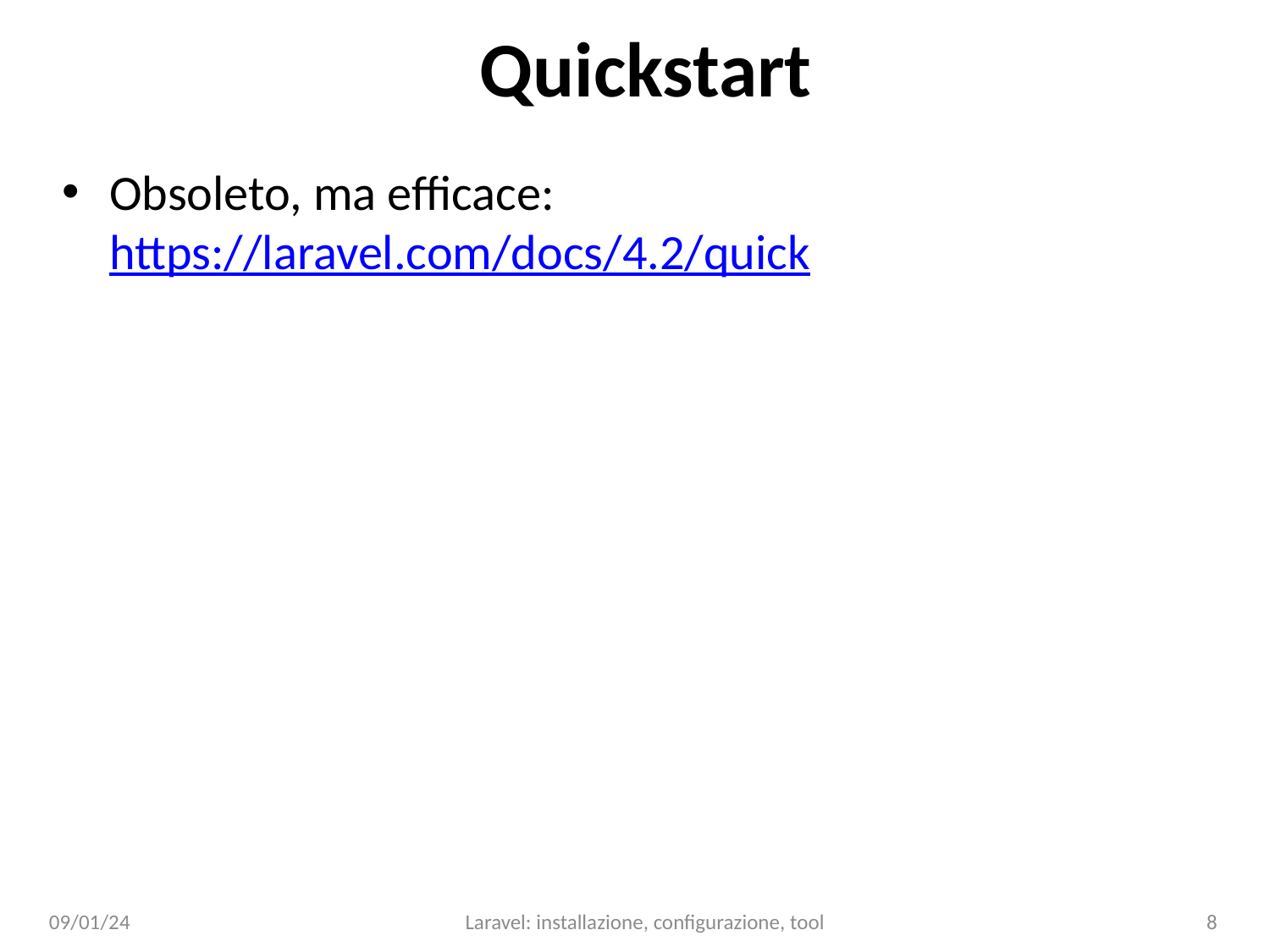

# Quickstart
Obsoleto, ma efficace: https://laravel.com/docs/4.2/quick
09/01/24
Laravel: installazione, configurazione, tool
8